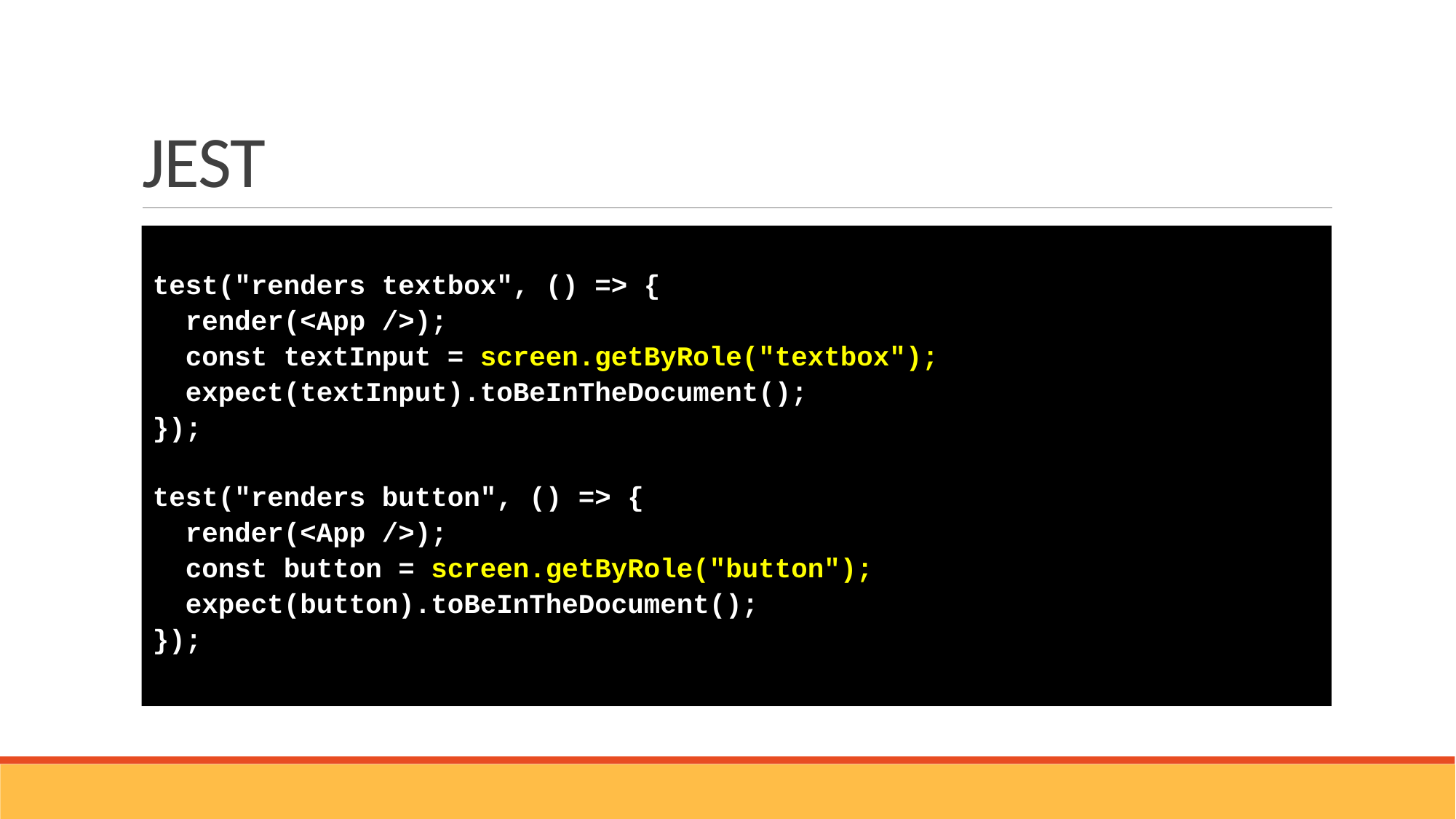

# JEST

test("renders textbox", () => {
  render(<App />);
  const textInput = screen.getByRole("textbox");
  expect(textInput).toBeInTheDocument();
});
test("renders button", () => {
  render(<App />);
  const button = screen.getByRole("button");
  expect(button).toBeInTheDocument();
});